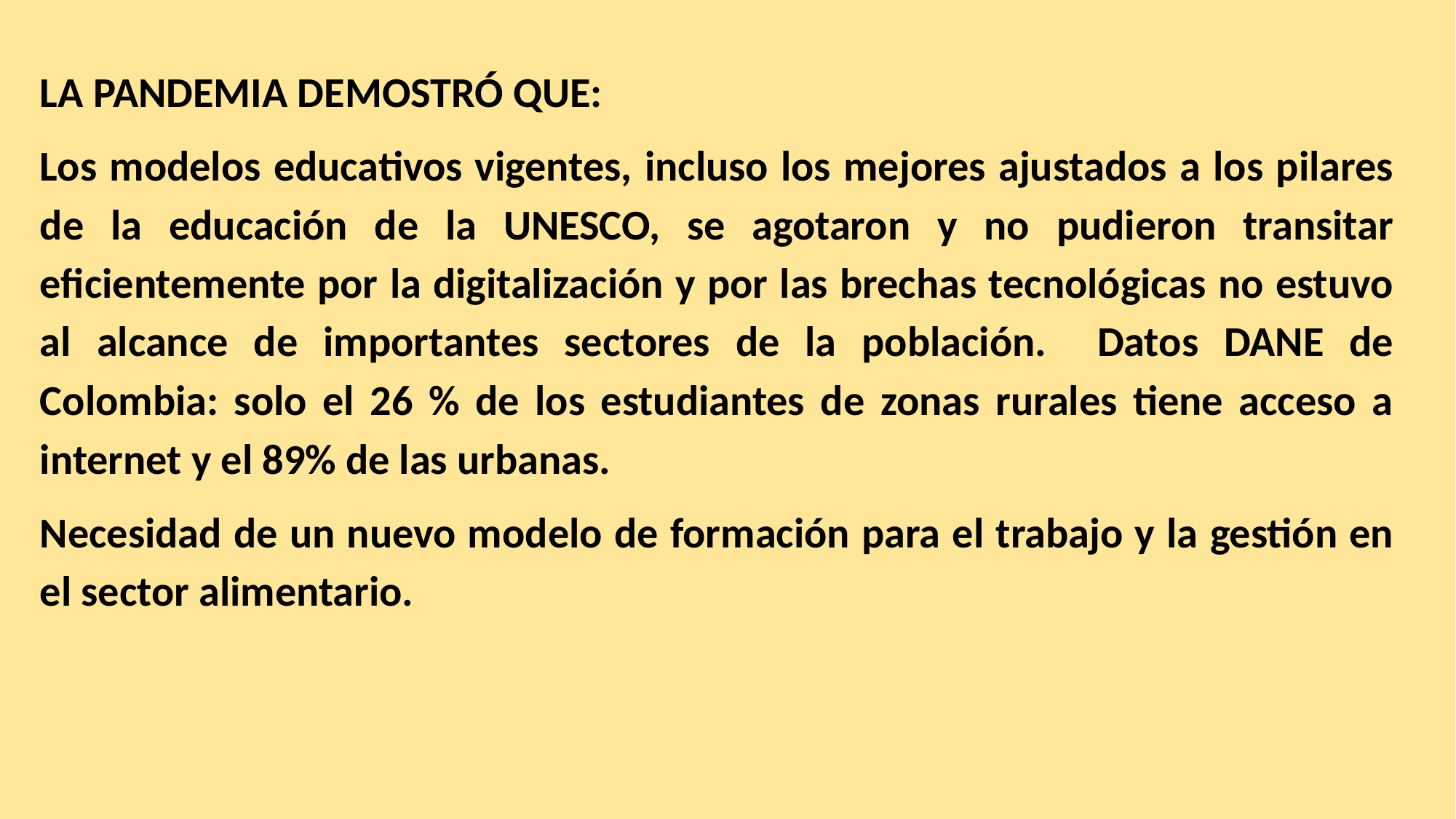

LA PANDEMIA DEMOSTRÓ QUE:
Los modelos educativos vigentes, incluso los mejores ajustados a los pilares de la educación de la UNESCO, se agotaron y no pudieron transitar eficientemente por la digitalización y por las brechas tecnológicas no estuvo al alcance de importantes sectores de la población.  Datos DANE de Colombia: solo el 26 % de los estudiantes de zonas rurales tiene acceso a internet y el 89% de las urbanas.
Necesidad de un nuevo modelo de formación para el trabajo y la gestión en el sector alimentario.